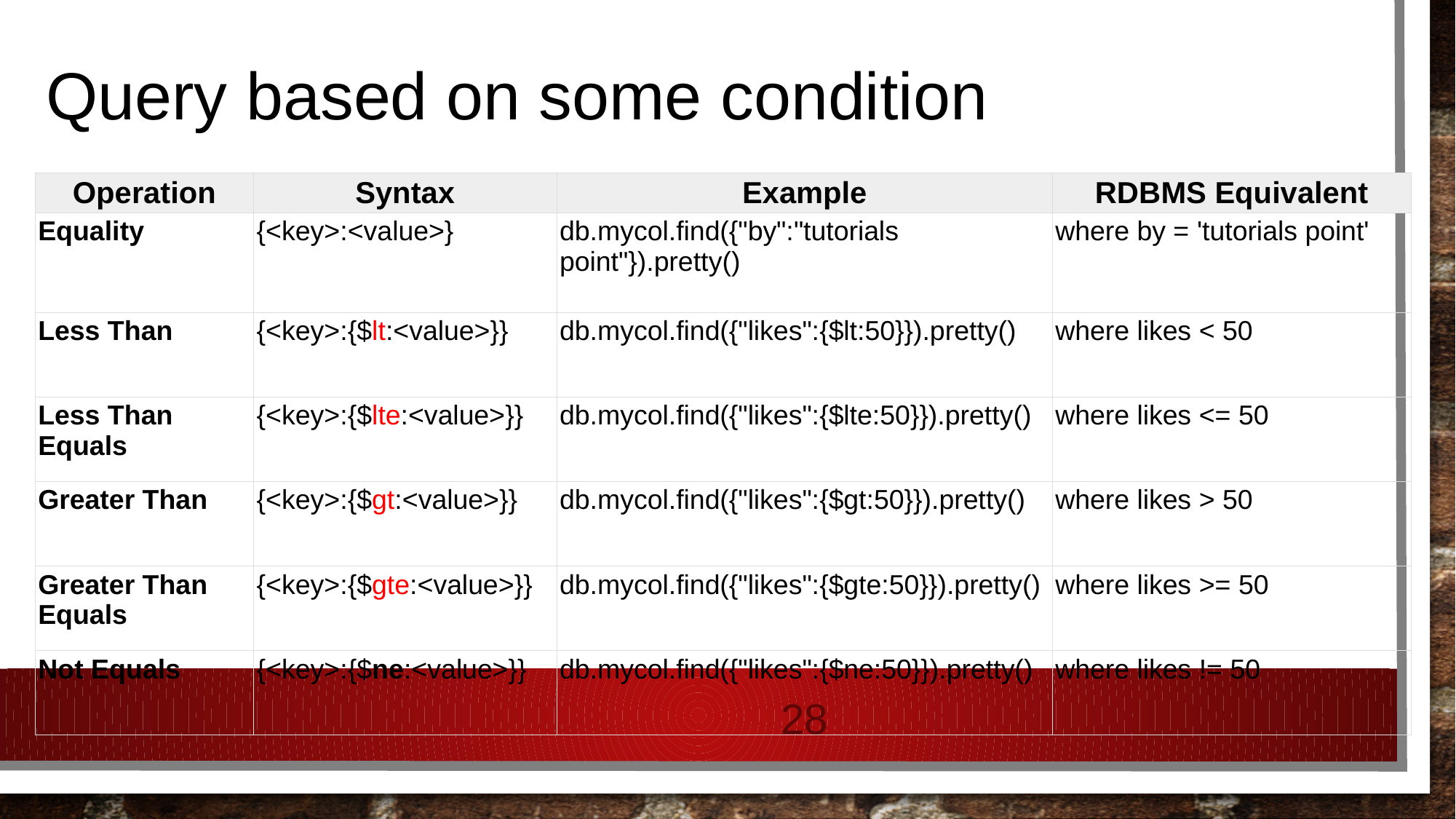

# Query based on some condition
| Operation | Syntax | Example | RDBMS Equivalent |
| --- | --- | --- | --- |
| Equality | {<key>:<value>} | db.mycol.find({"by":"tutorials point"}).pretty() | where by = 'tutorials point' |
| Less Than | {<key>:{$lt:<value>}} | db.mycol.find({"likes":{$lt:50}}).pretty() | where likes < 50 |
| Less Than Equals | {<key>:{$lte:<value>}} | db.mycol.find({"likes":{$lte:50}}).pretty() | where likes <= 50 |
| Greater Than | {<key>:{$gt:<value>}} | db.mycol.find({"likes":{$gt:50}}).pretty() | where likes > 50 |
| Greater Than Equals | {<key>:{$gte:<value>}} | db.mycol.find({"likes":{$gte:50}}).pretty() | where likes >= 50 |
| Not Equals | {<key>:{$ne:<value>}} | db.mycol.find({"likes":{$ne:50}}).pretty() | where likes != 50 |

28